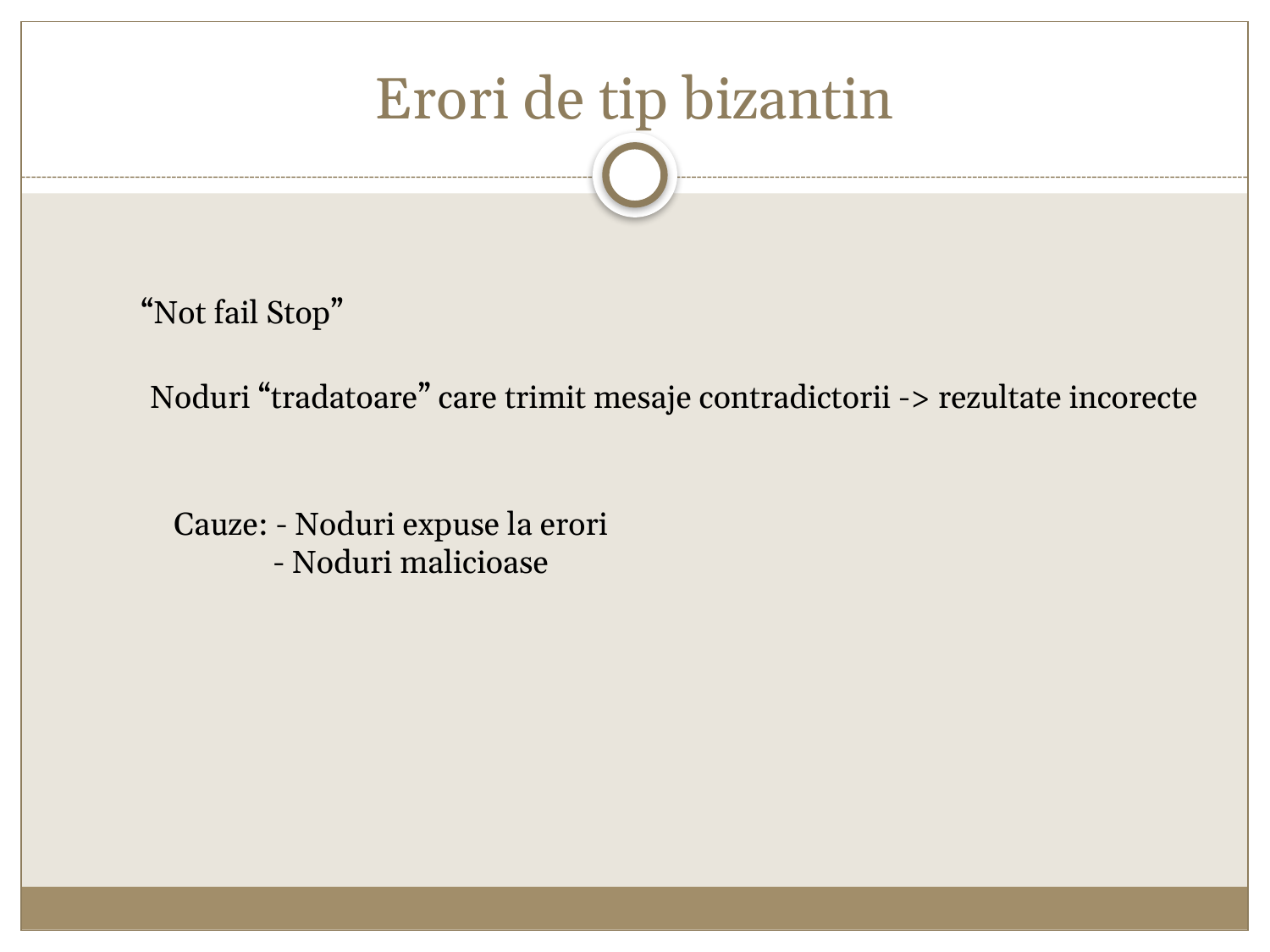

# Erori de tip bizantin

“Not fail Stop”

Noduri “tradatoare” care trimit mesaje contradictorii -> rezultate incorecte
Cauze: - Noduri expuse la erori
             - Noduri malicioase